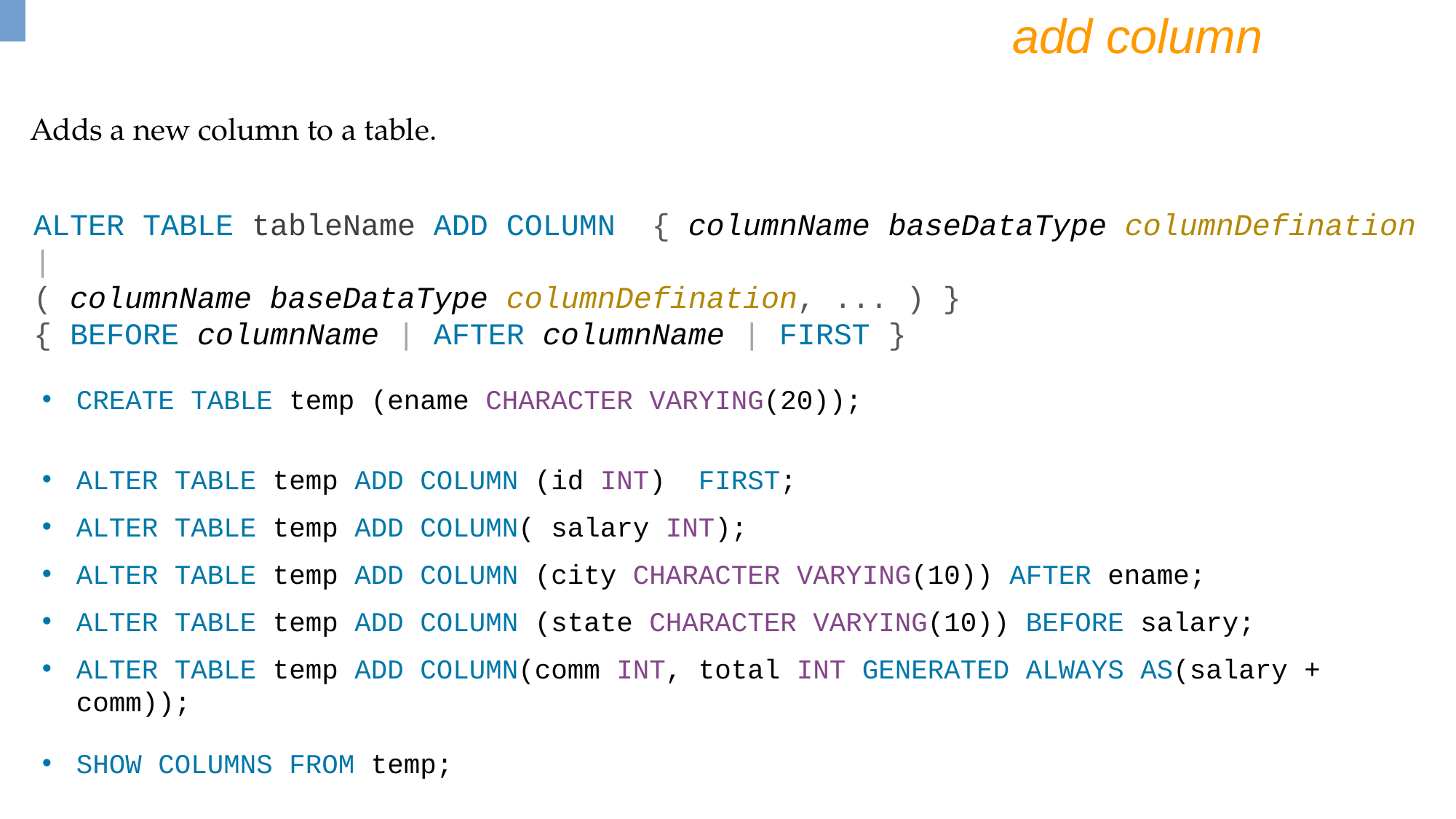

add column
Adds a new column to a table.
ALTER TABLE tableName ADD COLUMN  { columnName baseDataType columnDefination |
( columnName baseDataType columnDefination, ... ) }
{ BEFORE columnName | AFTER columnName | FIRST }
CREATE TABLE temp (ename CHARACTER VARYING(20));

ALTER TABLE temp ADD COLUMN (id INT)  FIRST;

ALTER TABLE temp ADD COLUMN( salary INT);

ALTER TABLE temp ADD COLUMN (city CHARACTER VARYING(10)) AFTER ename;

ALTER TABLE temp ADD COLUMN (state CHARACTER VARYING(10)) BEFORE salary;

ALTER TABLE temp ADD COLUMN(comm INT, total INT GENERATED ALWAYS AS(salary + comm));

SHOW COLUMNS FROM temp;